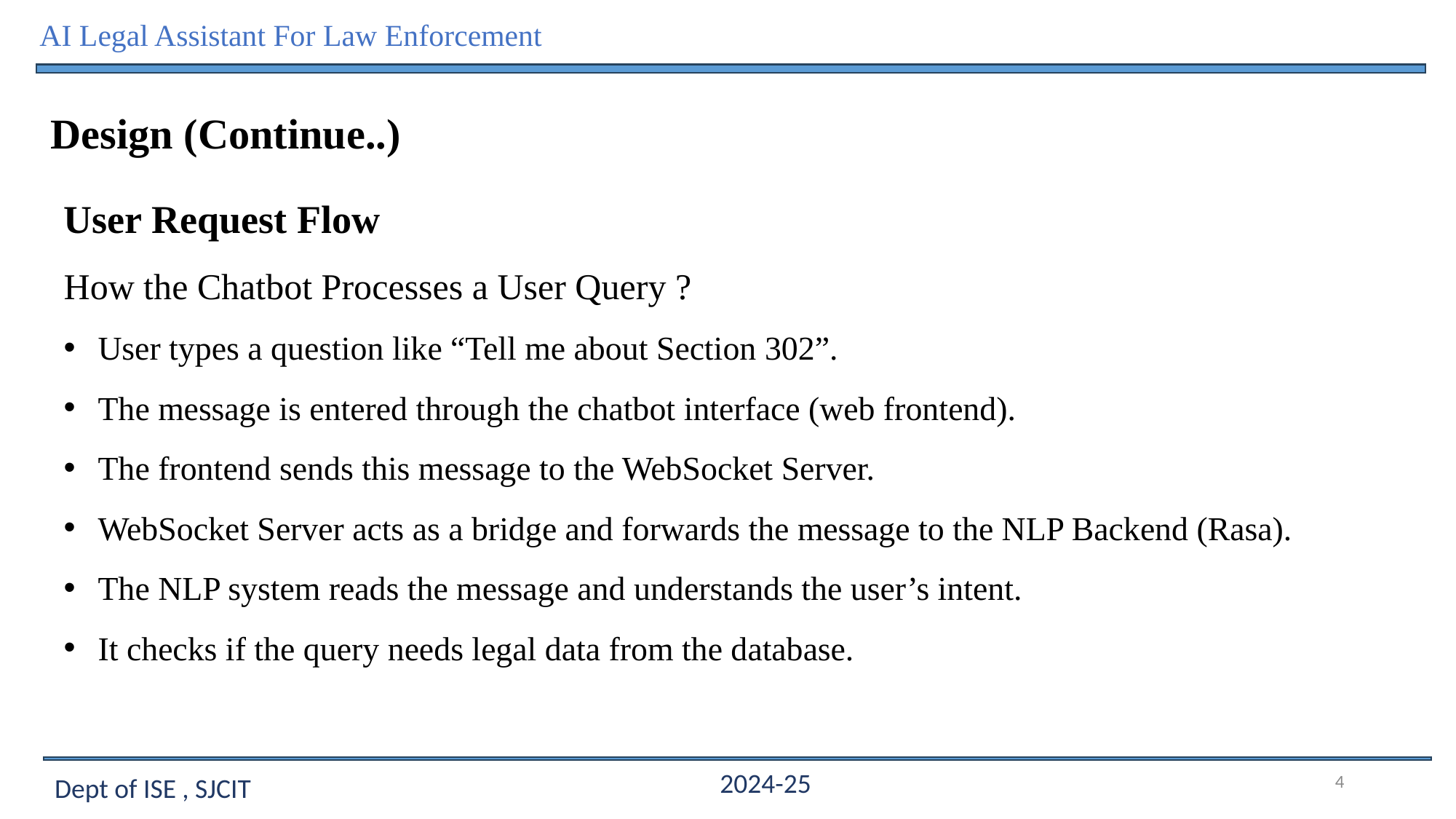

AI Legal Assistant For Law Enforcement

Design (Continue..)
User Request Flow
How the Chatbot Processes a User Query ?
User types a question like “Tell me about Section 302”.
The message is entered through the chatbot interface (web frontend).
The frontend sends this message to the WebSocket Server.
WebSocket Server acts as a bridge and forwards the message to the NLP Backend (Rasa).
The NLP system reads the message and understands the user’s intent.
It checks if the query needs legal data from the database.

4
2024-25
Dept of ISE , SJCIT